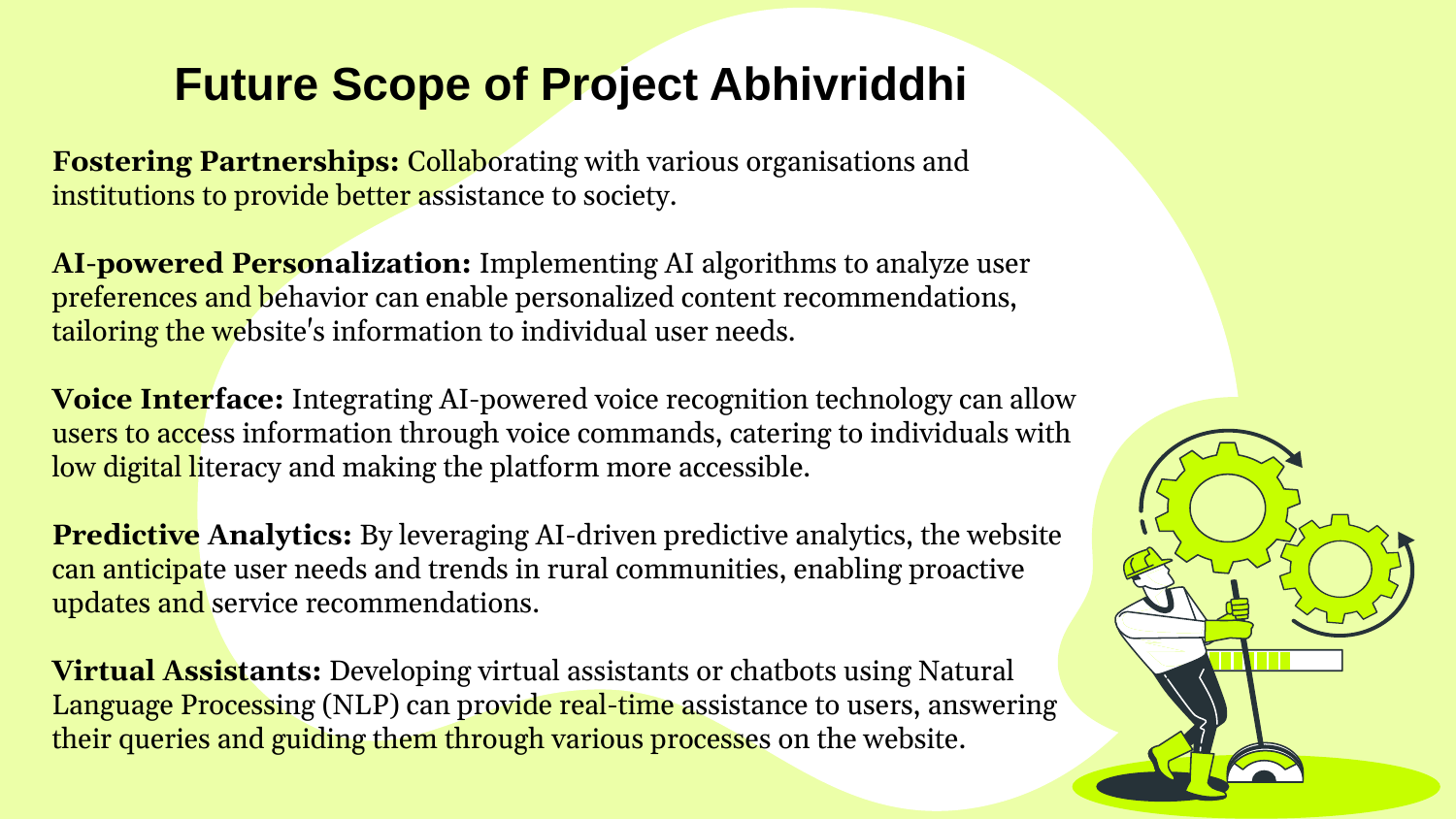

Future Scope of Project Abhivriddhi

Fostering Partnerships: Collaborating with various organisations and institutions to provide better assistance to society.

AI-powered Personalization: Implementing AI algorithms to analyze user preferences and behavior can enable personalized content recommendations, tailoring the website's information to individual user needs.

Voice Interface: Integrating AI-powered voice recognition technology can allow users to access information through voice commands, catering to individuals with low digital literacy and making the platform more accessible.

Predictive Analytics: By leveraging AI-driven predictive analytics, the website can anticipate user needs and trends in rural communities, enabling proactive updates and service recommendations.

Virtual Assistants: Developing virtual assistants or chatbots using Natural Language Processing (NLP) can provide real-time assistance to users, answering their queries and guiding them through various processes on the website.